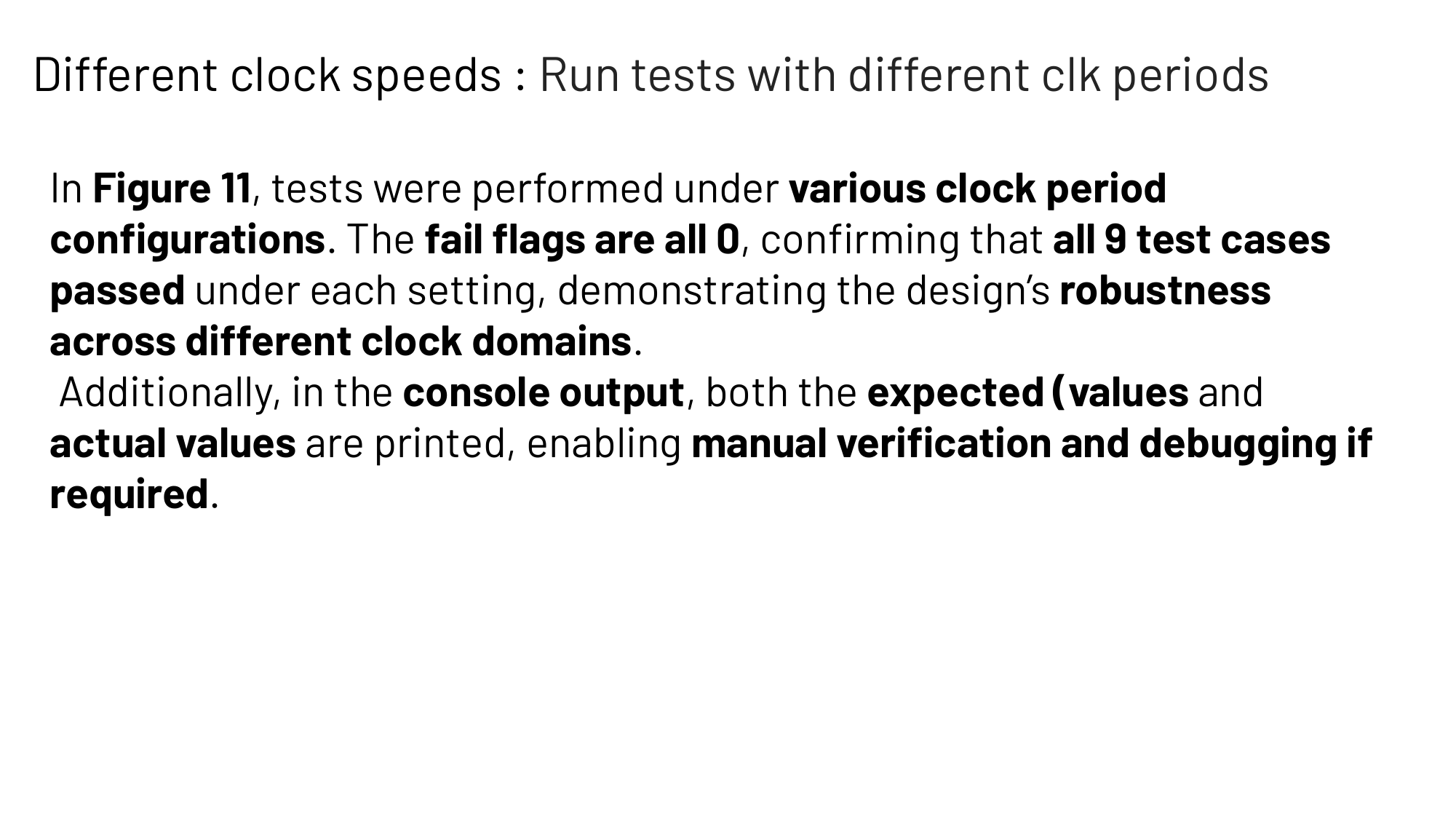

# Different clock speeds : Run tests with different clk periods
In Figure 11, tests were performed under various clock period configurations. The fail flags are all 0, confirming that all 9 test cases passed under each setting, demonstrating the design’s robustness across different clock domains.
 Additionally, in the console output, both the expected (values and actual values are printed, enabling manual verification and debugging if required.